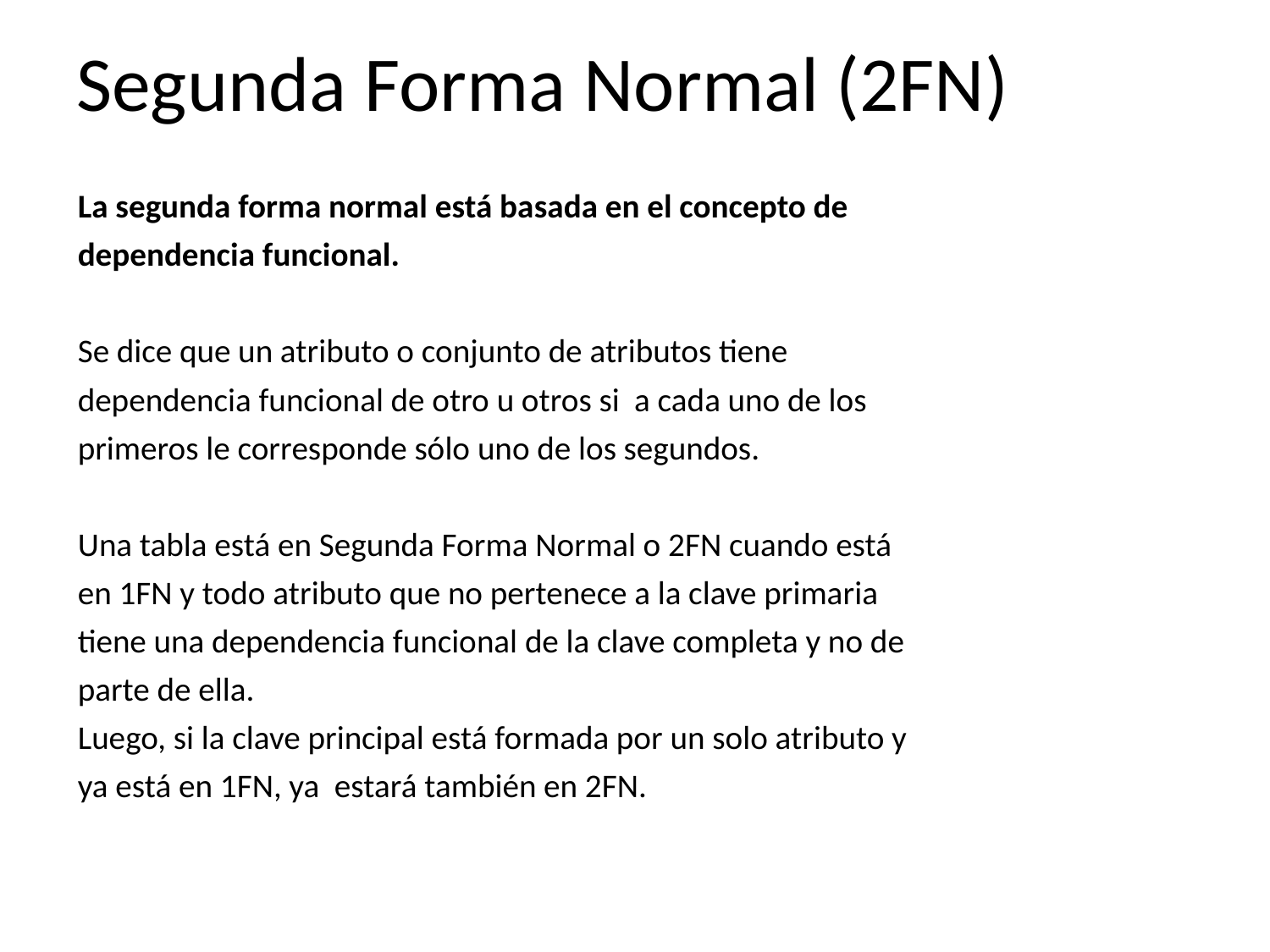

# Segunda Forma Normal (2FN)
La segunda forma normal está basada en el concepto de
dependencia funcional.

Se dice que un atributo o conjunto de atributos tiene
dependencia funcional de otro u otros si  a cada uno de los
primeros le corresponde sólo uno de los segundos.

Una tabla está en Segunda Forma Normal o 2FN cuando está
en 1FN y todo atributo que no pertenece a la clave primaria
tiene una dependencia funcional de la clave completa y no de
parte de ella.
Luego, si la clave principal está formada por un solo atributo y
ya está en 1FN, ya  estará también en 2FN.